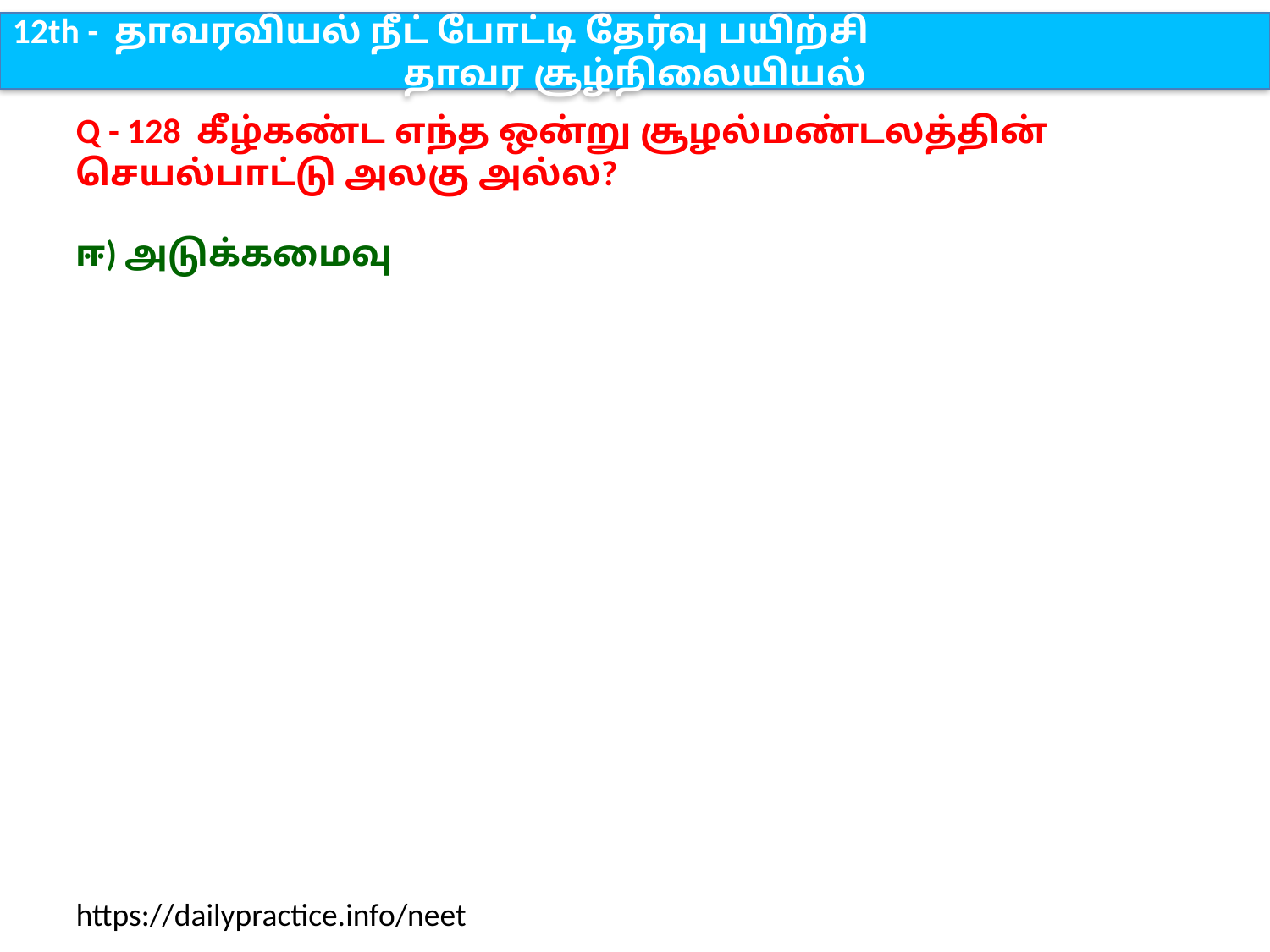

12th -  தாவரவியல் நீட் போட்டி தேர்வு பயிற்சி
தாவர சூழ்நிலையியல்

Q - 128  கீழ்கண்ட எந்த ஒன்று சூழல்மண்டலத்தின் செயல்பாட்டு அலகு அல்ல?

ஈ) அடுக்கமைவு
https://dailypractice.info/neet